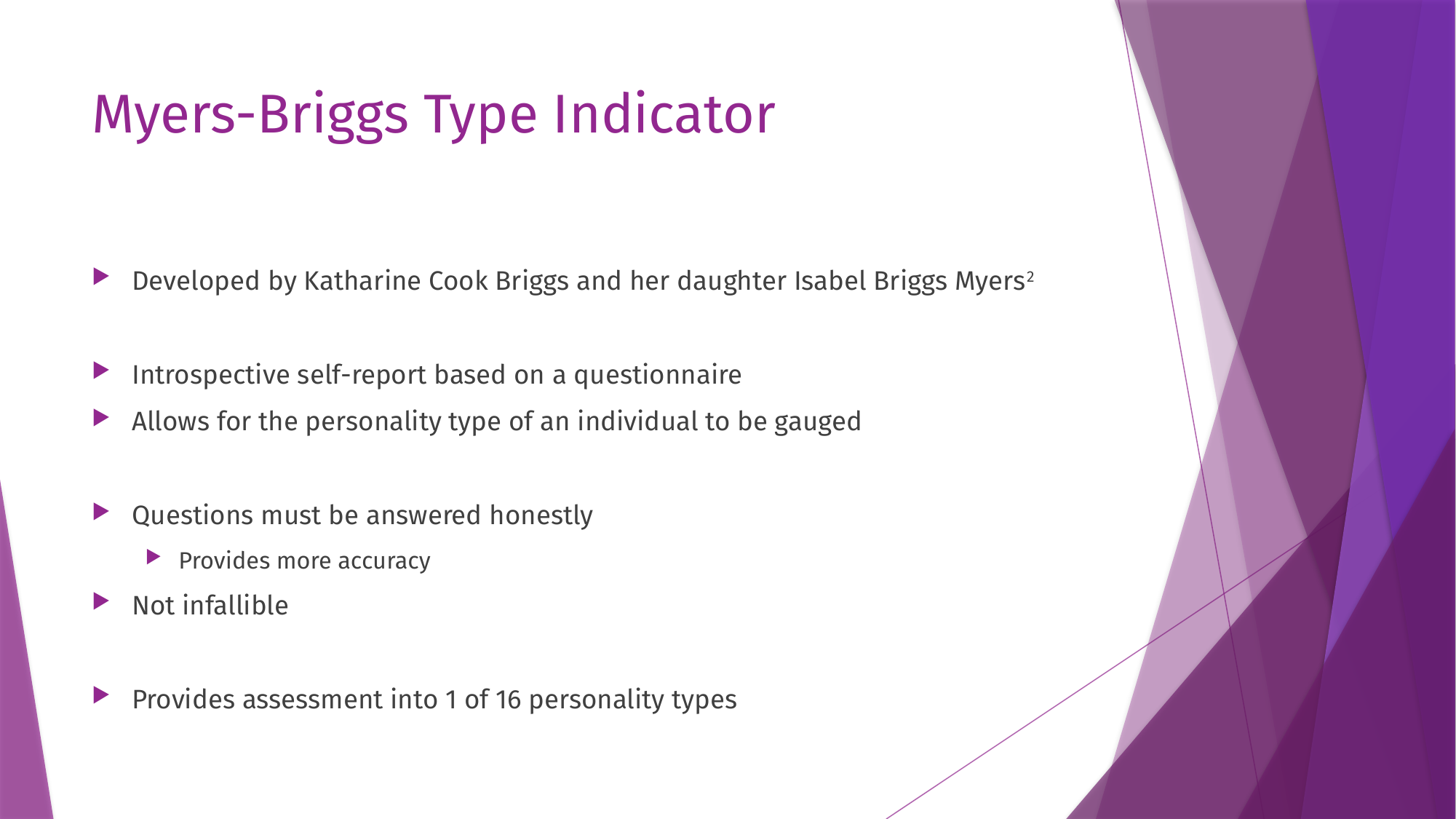

# Myers-Briggs Type Indicator
Developed by Katharine Cook Briggs and her daughter Isabel Briggs Myers2

Introspective self-report based on a questionnaire
Allows for the personality type of an individual to be gauged

Questions must be answered honestly
Provides more accuracy
Not infallible

Provides assessment into 1 of 16 personality types